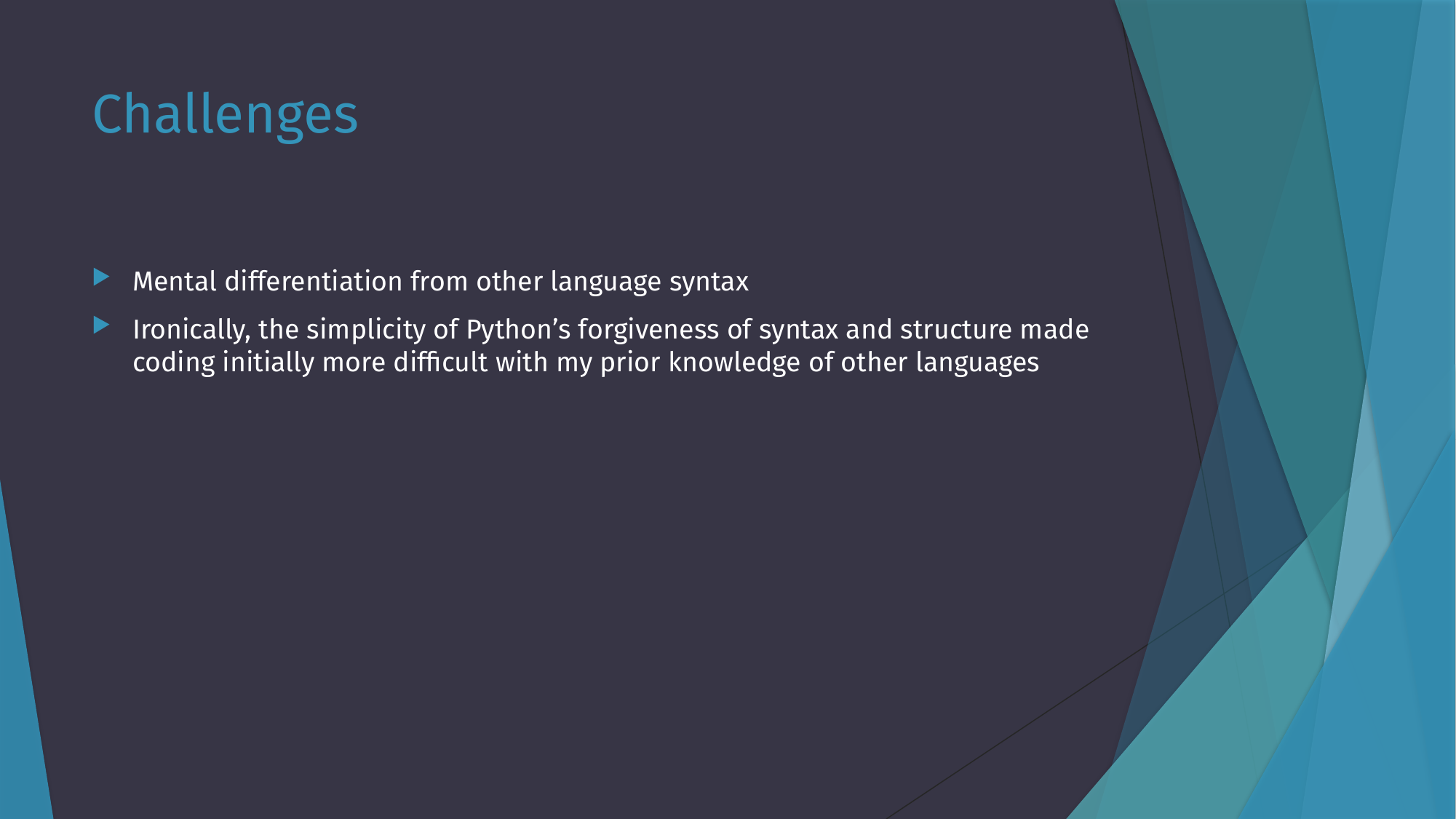

# Challenges
Mental differentiation from other language syntax
Ironically, the simplicity of Python’s forgiveness of syntax and structure made coding initially more difficult with my prior knowledge of other languages